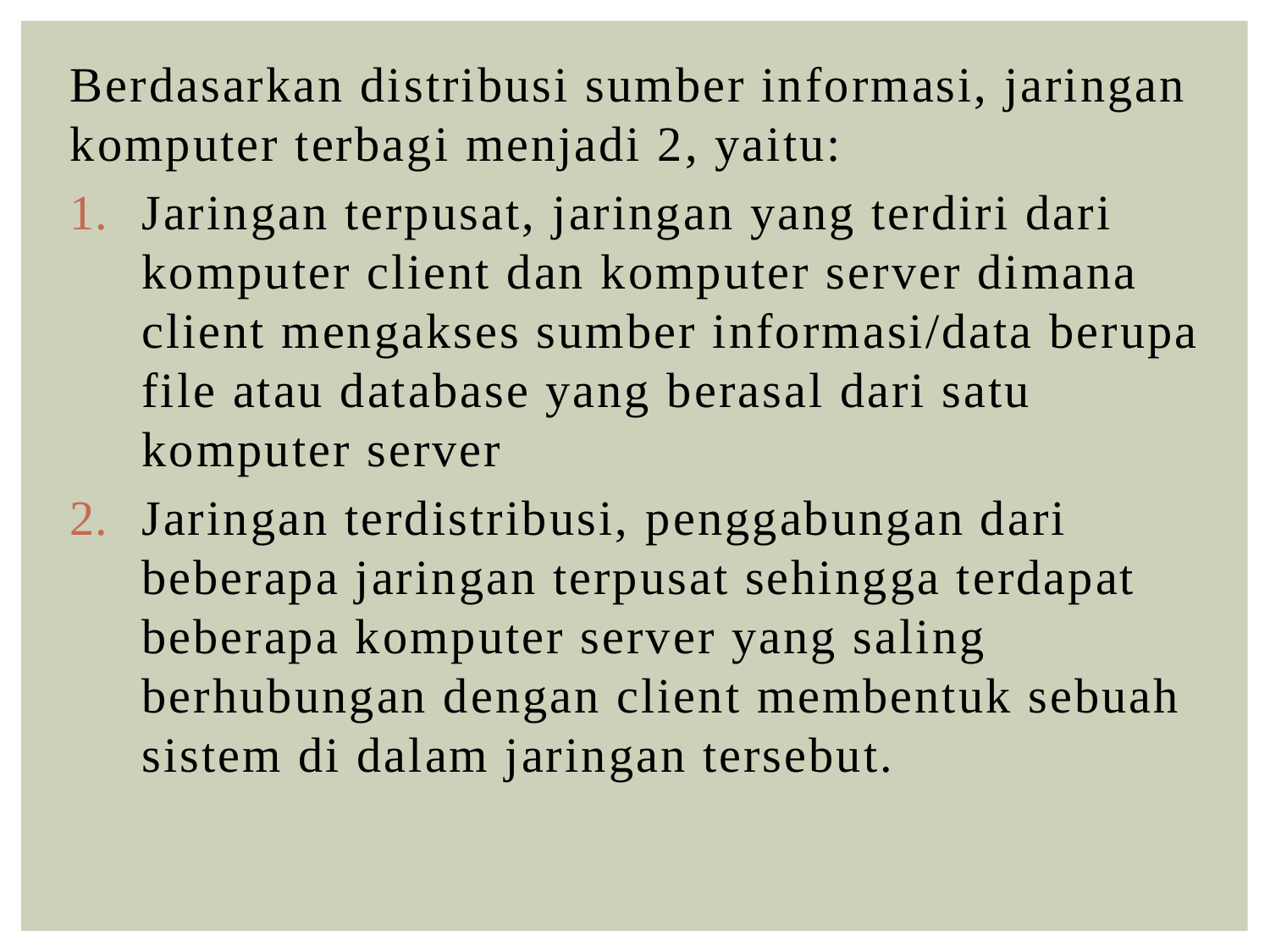

Berdasarkan distribusi sumber informasi, jaringan komputer terbagi menjadi 2, yaitu:
Jaringan terpusat, jaringan yang terdiri dari komputer client dan komputer server dimana client mengakses sumber informasi/data berupa file atau database yang berasal dari satu komputer server
Jaringan terdistribusi, penggabungan dari beberapa jaringan terpusat sehingga terdapat beberapa komputer server yang saling berhubungan dengan client membentuk sebuah sistem di dalam jaringan tersebut.